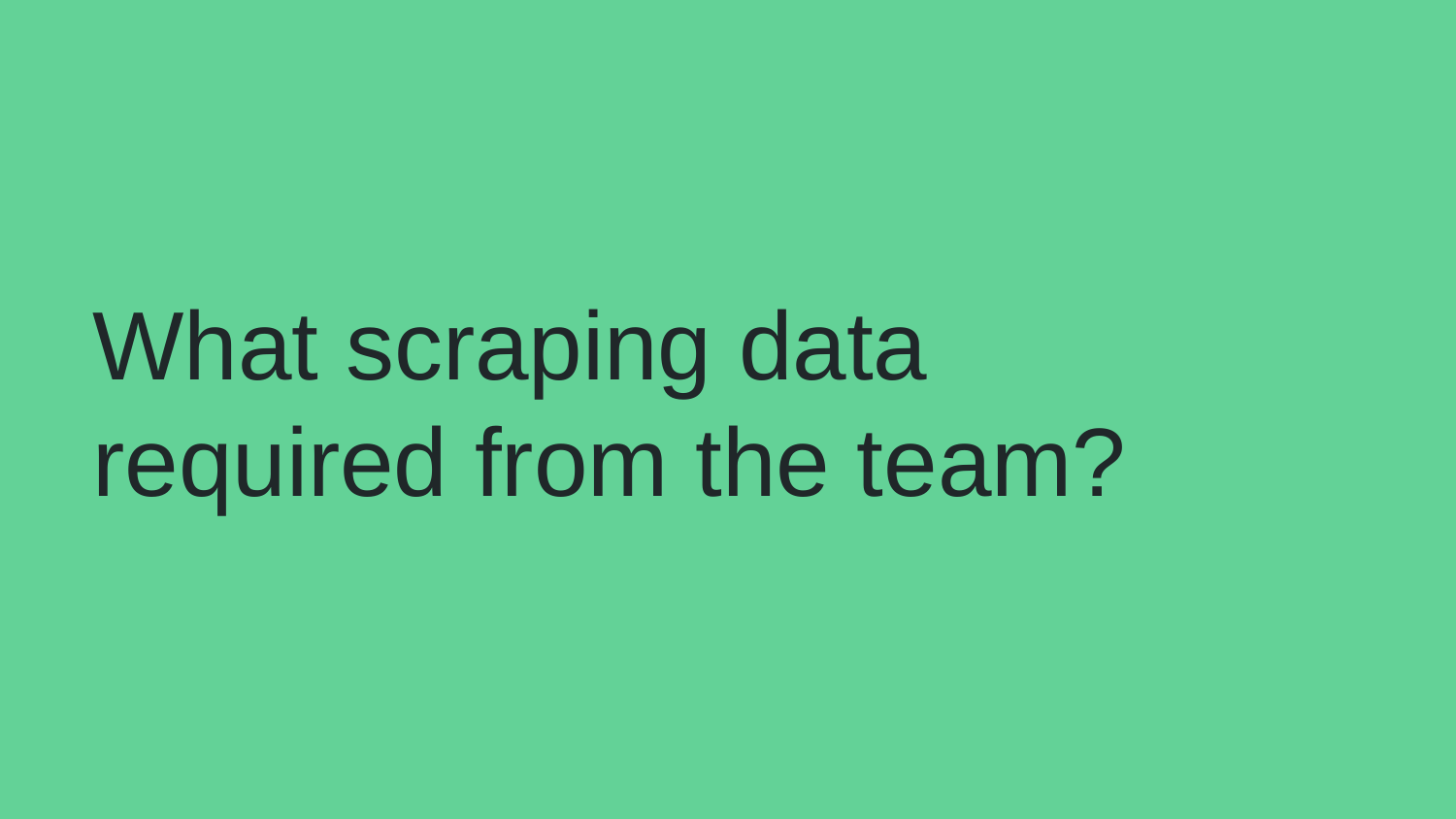

# What scraping data
required from the team?